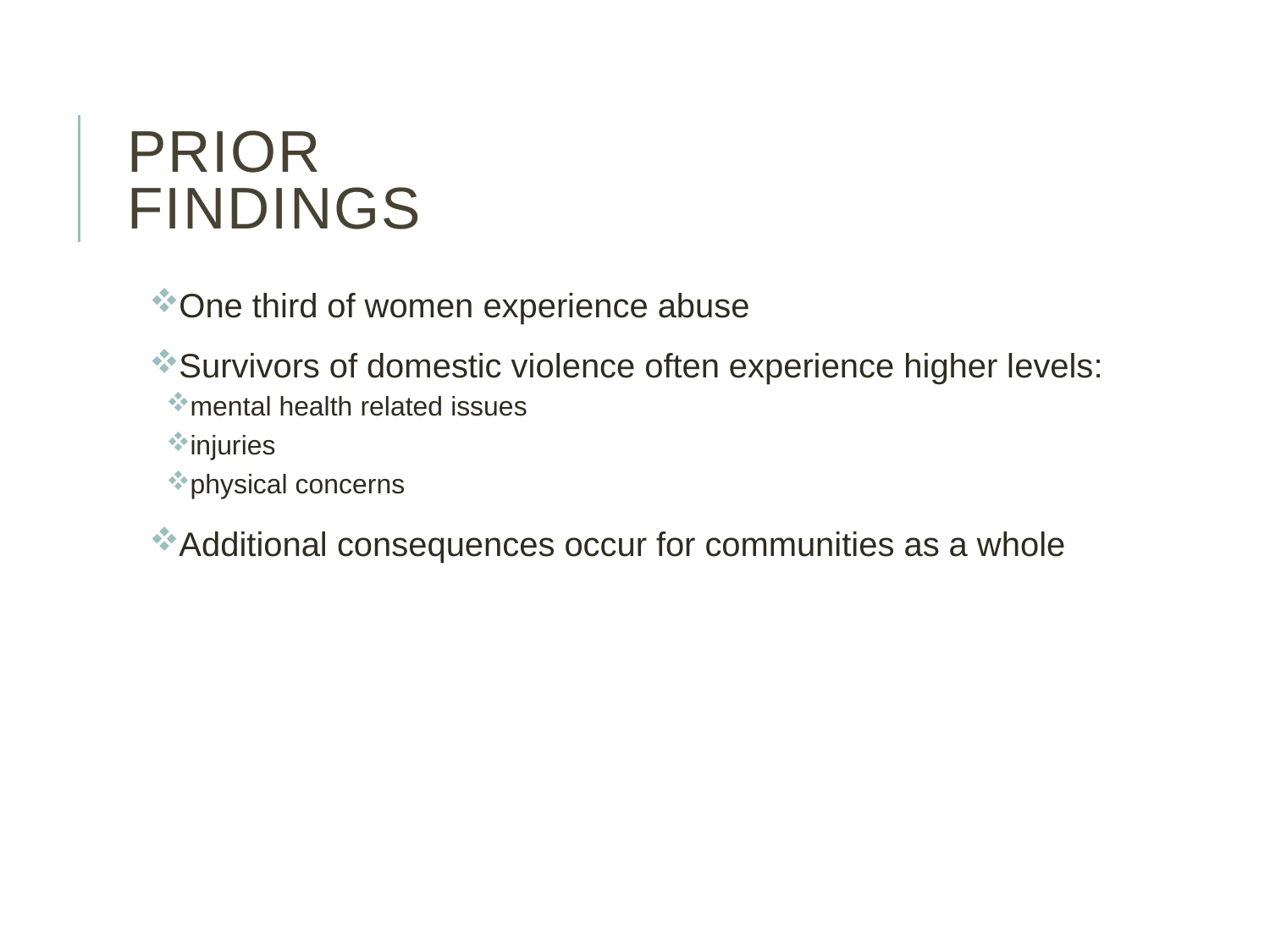

# Prior Findings
One third of women experience abuse
Survivors of domestic violence often experience higher levels:
mental health related issues
injuries
physical concerns
Additional consequences occur for communities as a whole